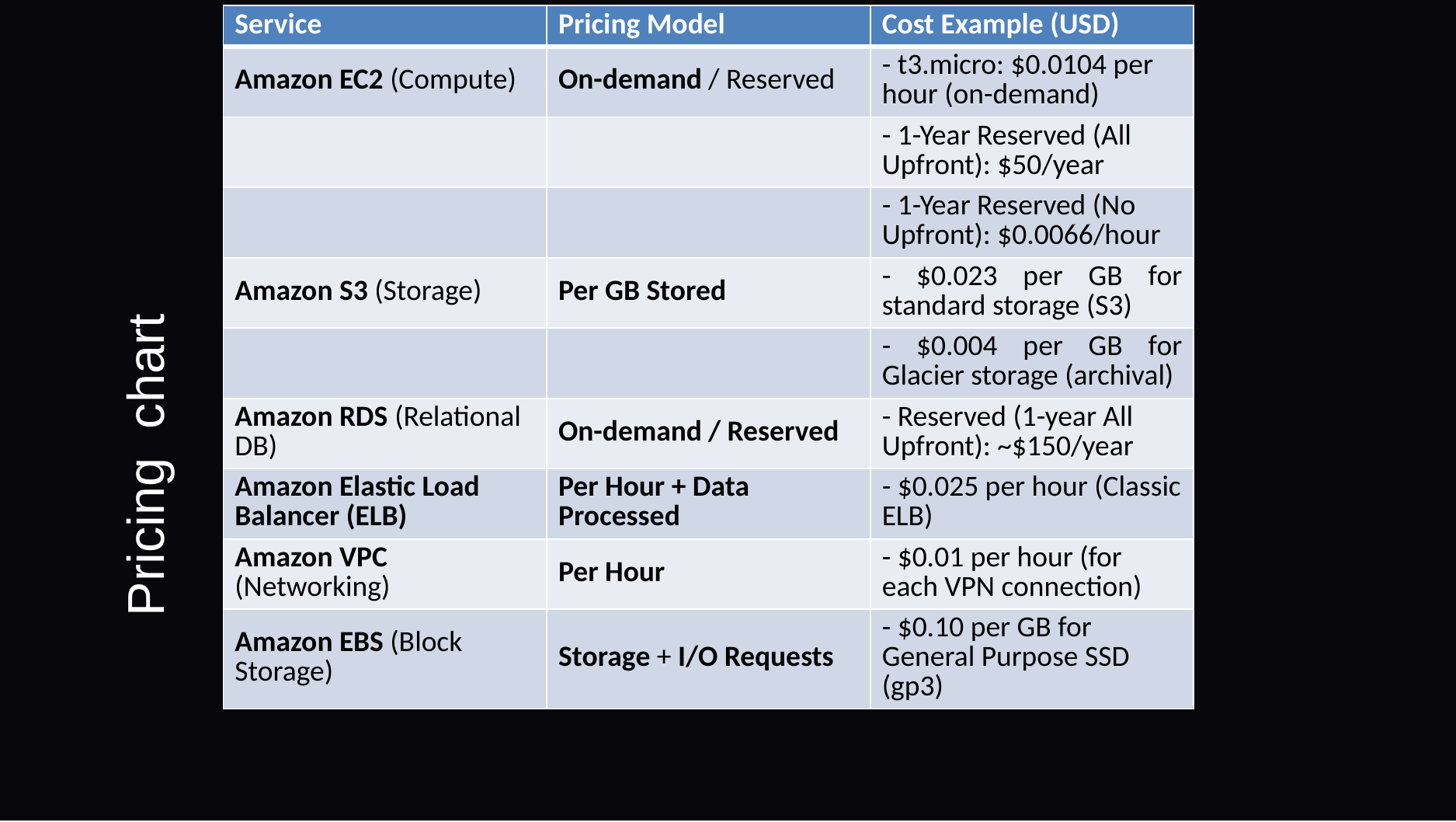

| Service | Pricing Model | Cost Example (USD) |
| --- | --- | --- |
| Amazon EC2 (Compute) | On-demand / Reserved | - t3.micro: $0.0104 per hour (on-demand) |
|  |  | - 1-Year Reserved (All Upfront): $50/year |
|  |  | - 1-Year Reserved (No Upfront): $0.0066/hour |
| Amazon S3 (Storage) | Per GB Stored | - $0.023 per GB for standard storage (S3) |
|  |  | - $0.004 per GB for Glacier storage (archival) |
| Amazon RDS (Relational DB) | On-demand / Reserved | - Reserved (1-year All Upfront): ~$150/year |
| Amazon Elastic Load Balancer (ELB) | Per Hour + Data Processed | - $0.025 per hour (Classic ELB) |
| Amazon VPC (Networking) | Per Hour | - $0.01 per hour (for each VPN connection) |
| Amazon EBS (Block Storage) | Storage + I/O Requests | - $0.10 per GB for General Purpose SSD (gp3) |
Pricing  chart